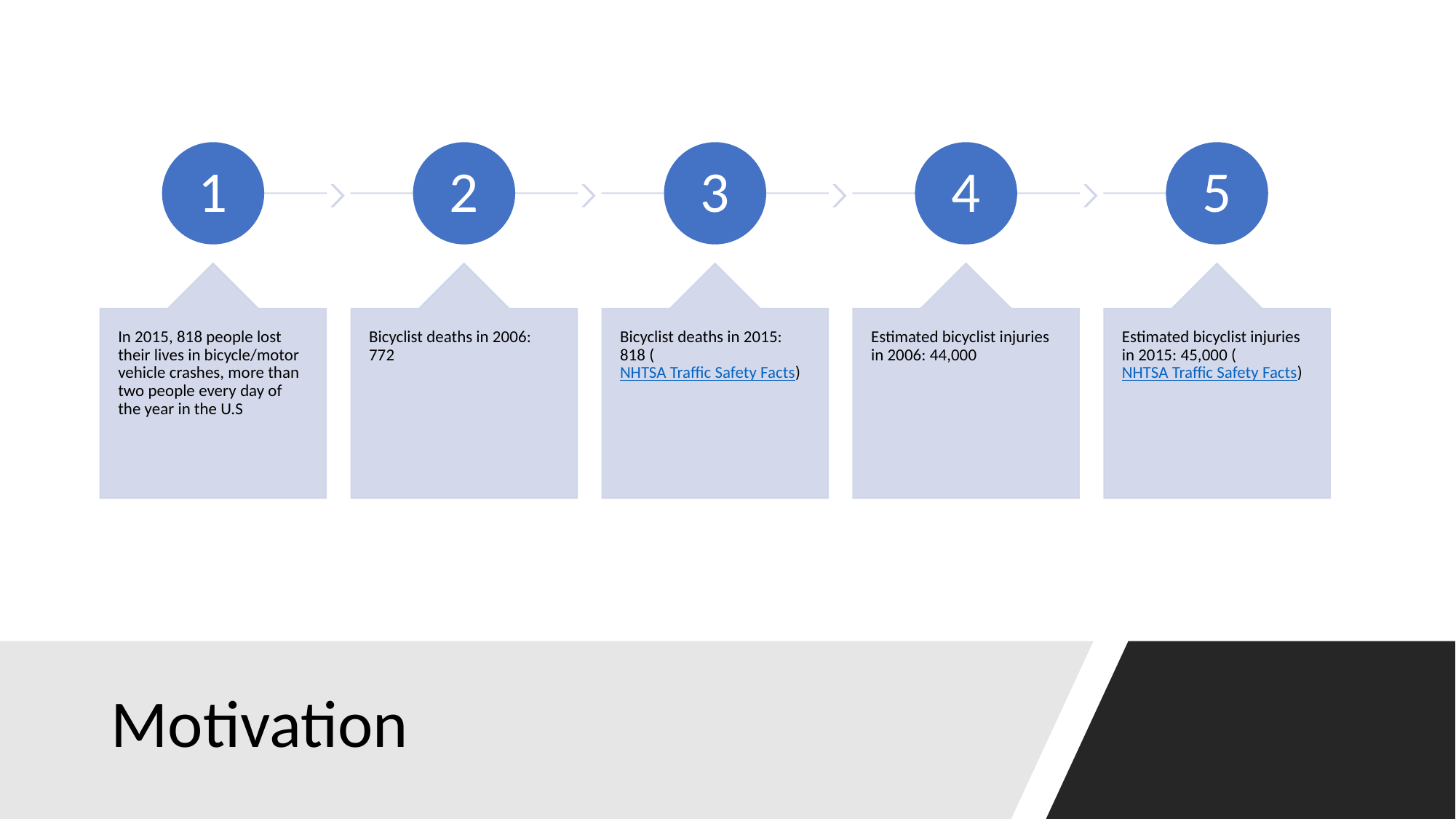

1
In 2015, 818 people lost their lives in bicycle/motor vehicle crashes, more than two people every day of the year in the U.S
2
Bicyclist deaths in 2006: 772
3
Bicyclist deaths in 2015: 818 (NHTSA Traffic Safety Facts)
4
Estimated bicyclist injuries in 2006: 44,000
5
Estimated bicyclist injuries in 2015: 45,000 (NHTSA Traffic Safety Facts)

# Motivation